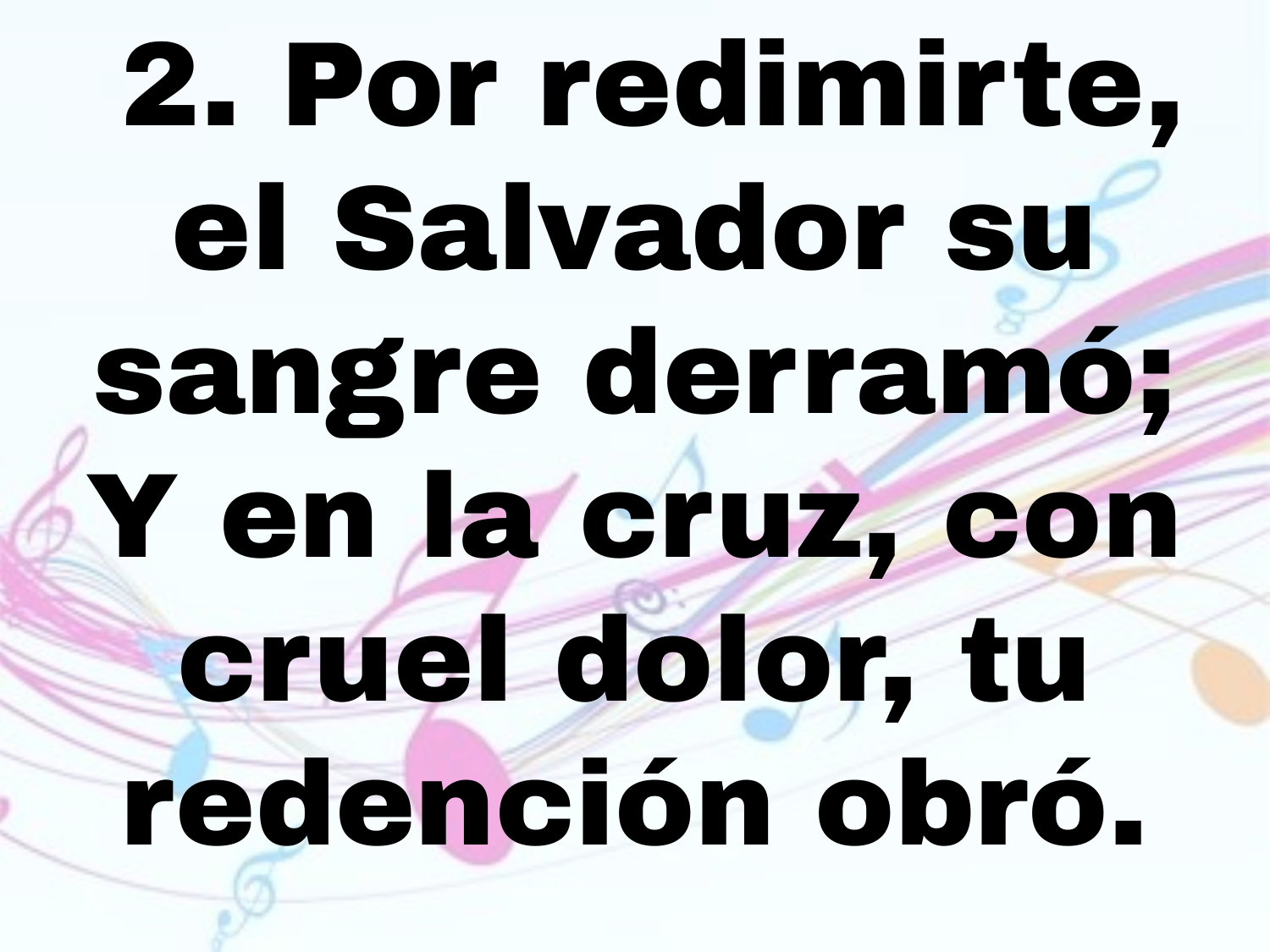

2. Por redimirte, el Salvador su sangre derramó;
Y en la cruz, con cruel dolor, tu
redención obró.